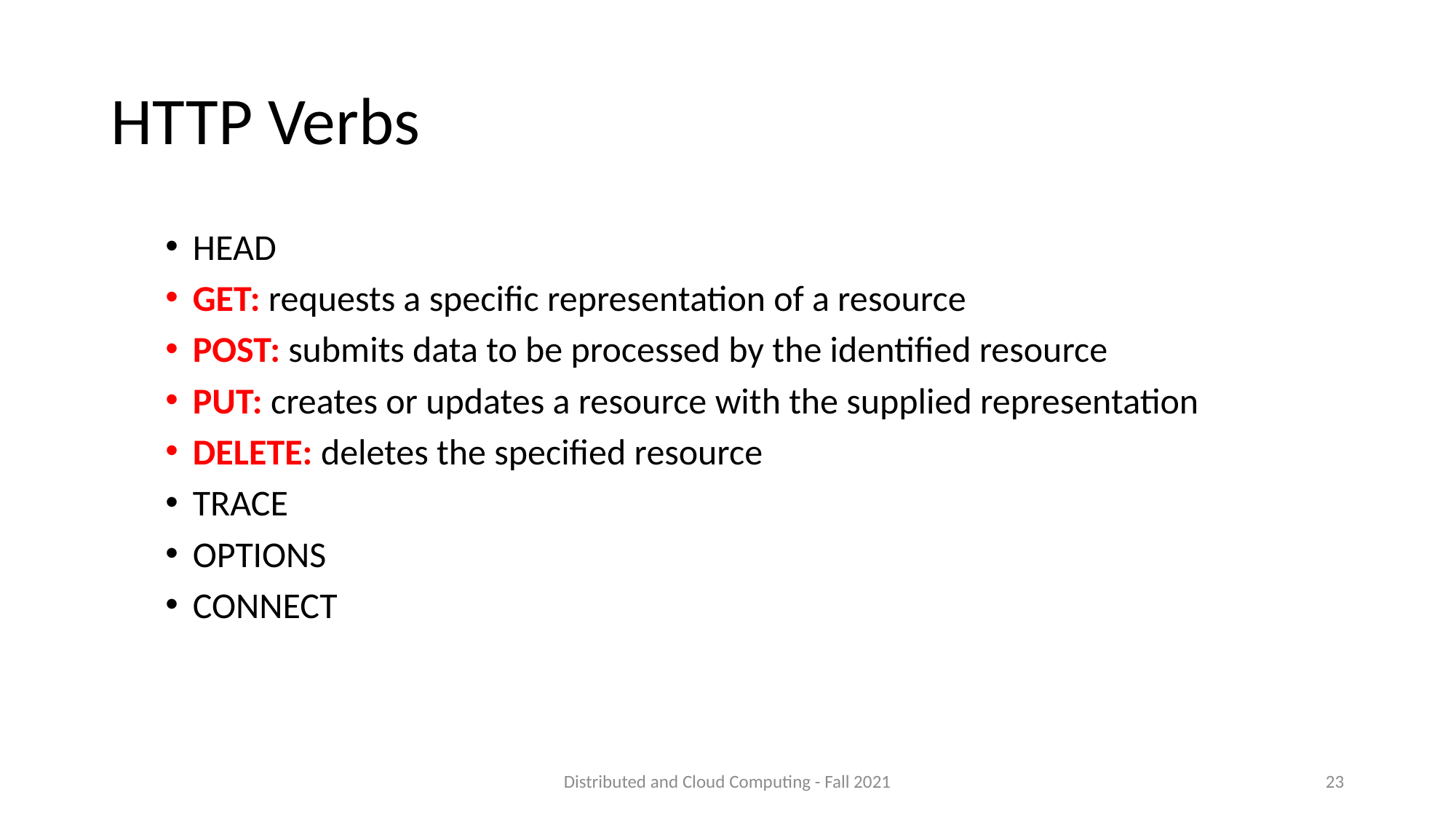

# HTTP Verbs
HEAD
GET: requests a specific representation of a resource
POST: submits data to be processed by the identified resource
PUT: creates or updates a resource with the supplied representation
DELETE: deletes the specified resource
TRACE
OPTIONS
CONNECT

Distributed and Cloud Computing - Fall 2021
23